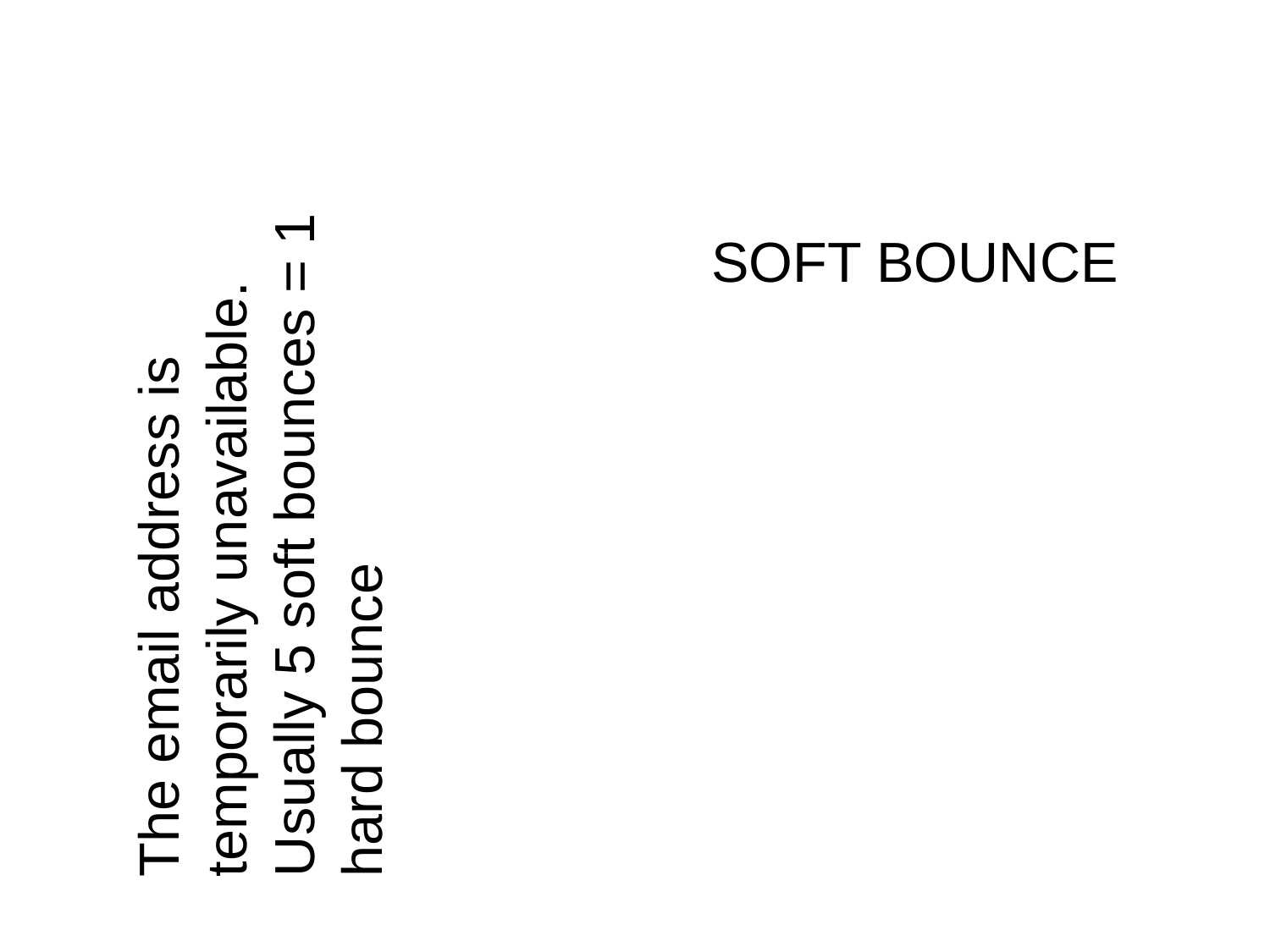

# SOFT BOUNCE
The email address is temporarily unavailable.
Usually 5 soft bounces = 1 hard bounce